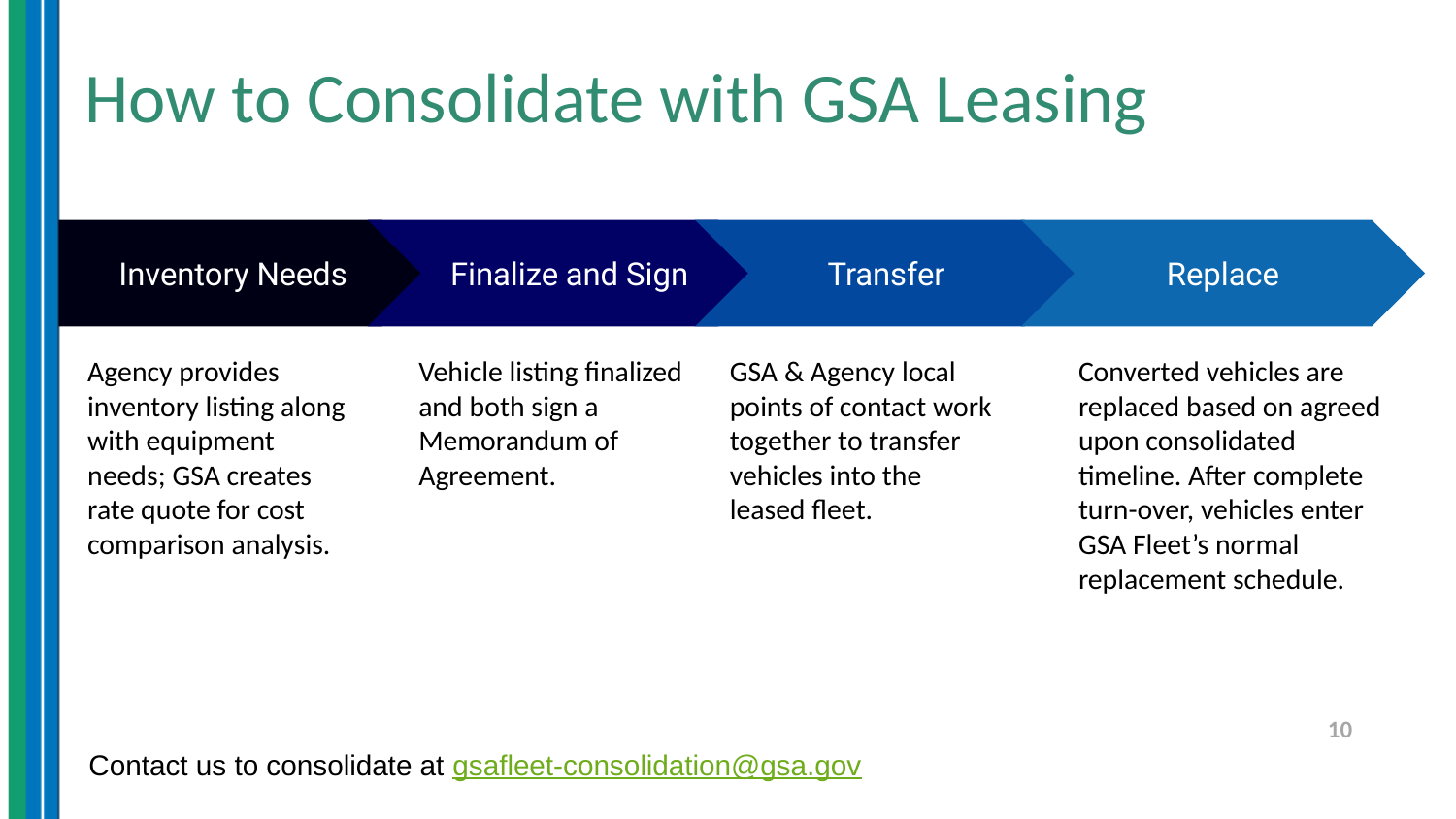

# How to Consolidate with GSA Leasing
Transfer
Finalize and Sign
Replace
Inventory Needs
Agency provides inventory listing along with equipment needs; GSA creates rate quote for cost comparison analysis.

Vehicle listing finalized and both sign a Memorandum of Agreement.
GSA & Agency local points of contact work together to transfer vehicles into the leased fleet.
Converted vehicles are replaced based on agreed upon consolidated timeline. After complete turn-over, vehicles enter GSA Fleet’s normal replacement schedule.
10
Contact us to consolidate at gsafleet-consolidation@gsa.gov
10